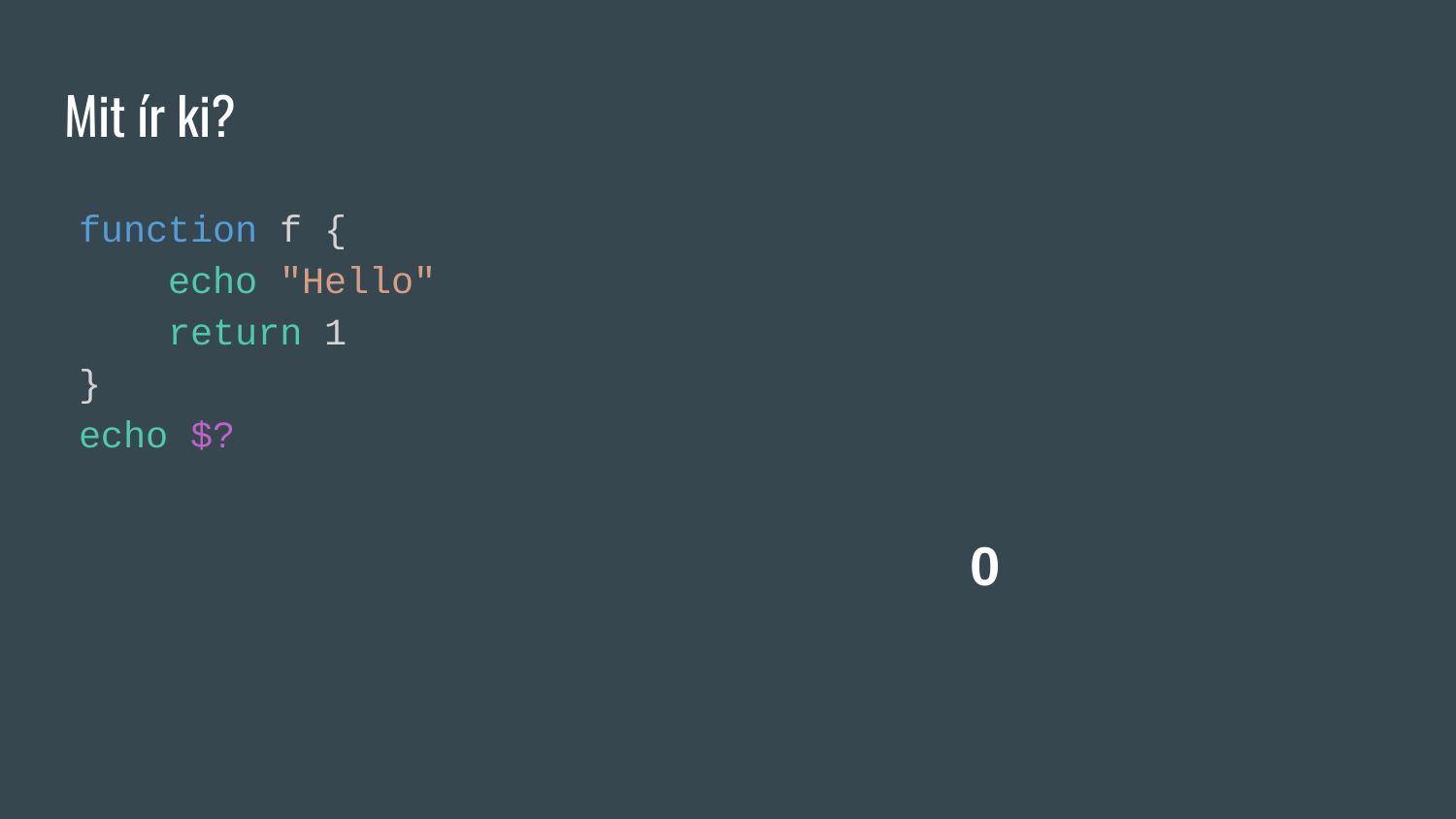

# Mit ír ki?
function f {
    echo "Hello"
    return 1
}
echo $?
0